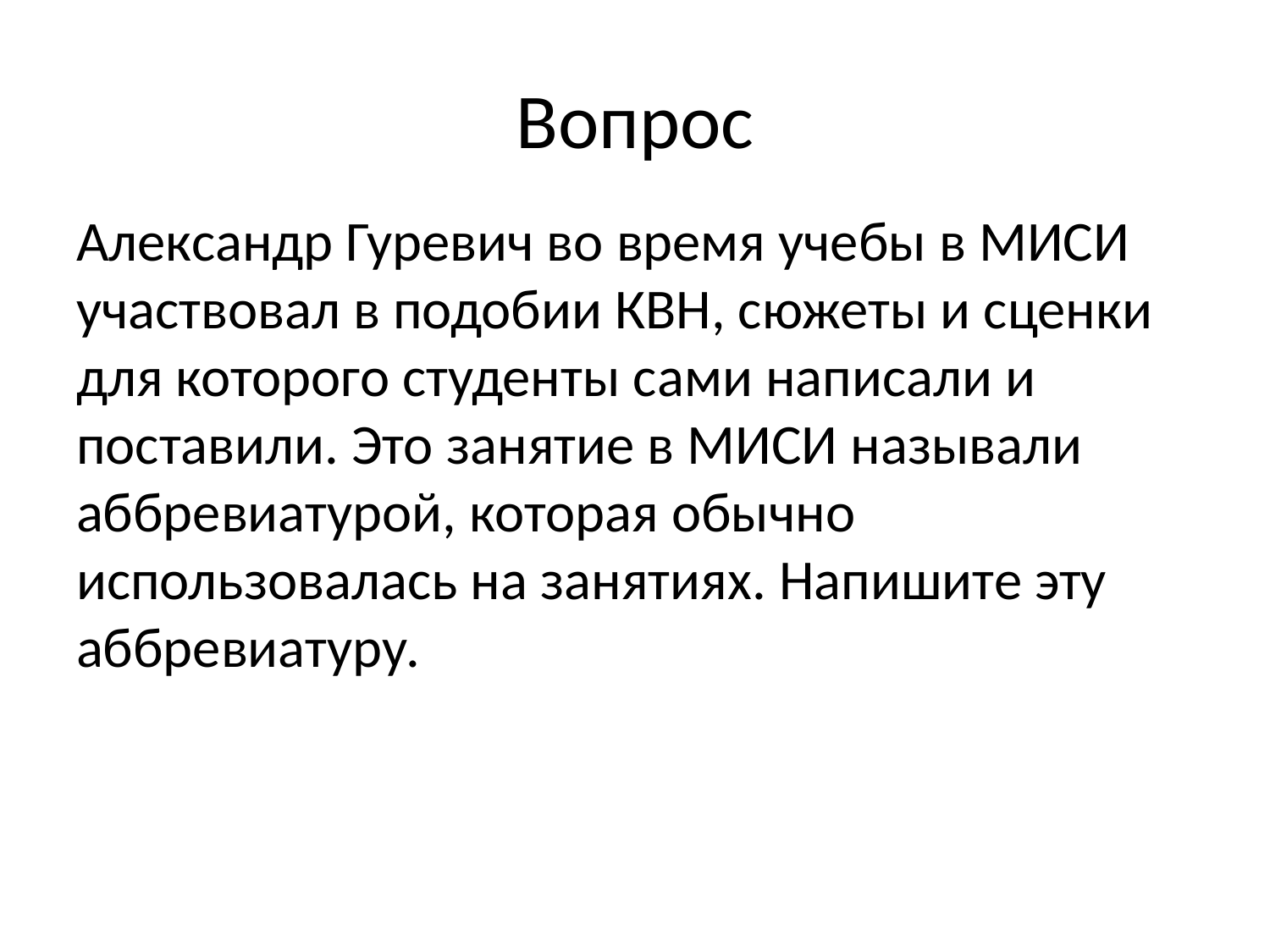

# Вопрос
Александр Гуревич во время учебы в МИСИ участвовал в подобии КВН, сюжеты и сценки для которого студенты сами написали и поставили. Это занятие в МИСИ называли аббревиатурой, которая обычно использовалась на занятиях. Напишите эту аббревиатуру.